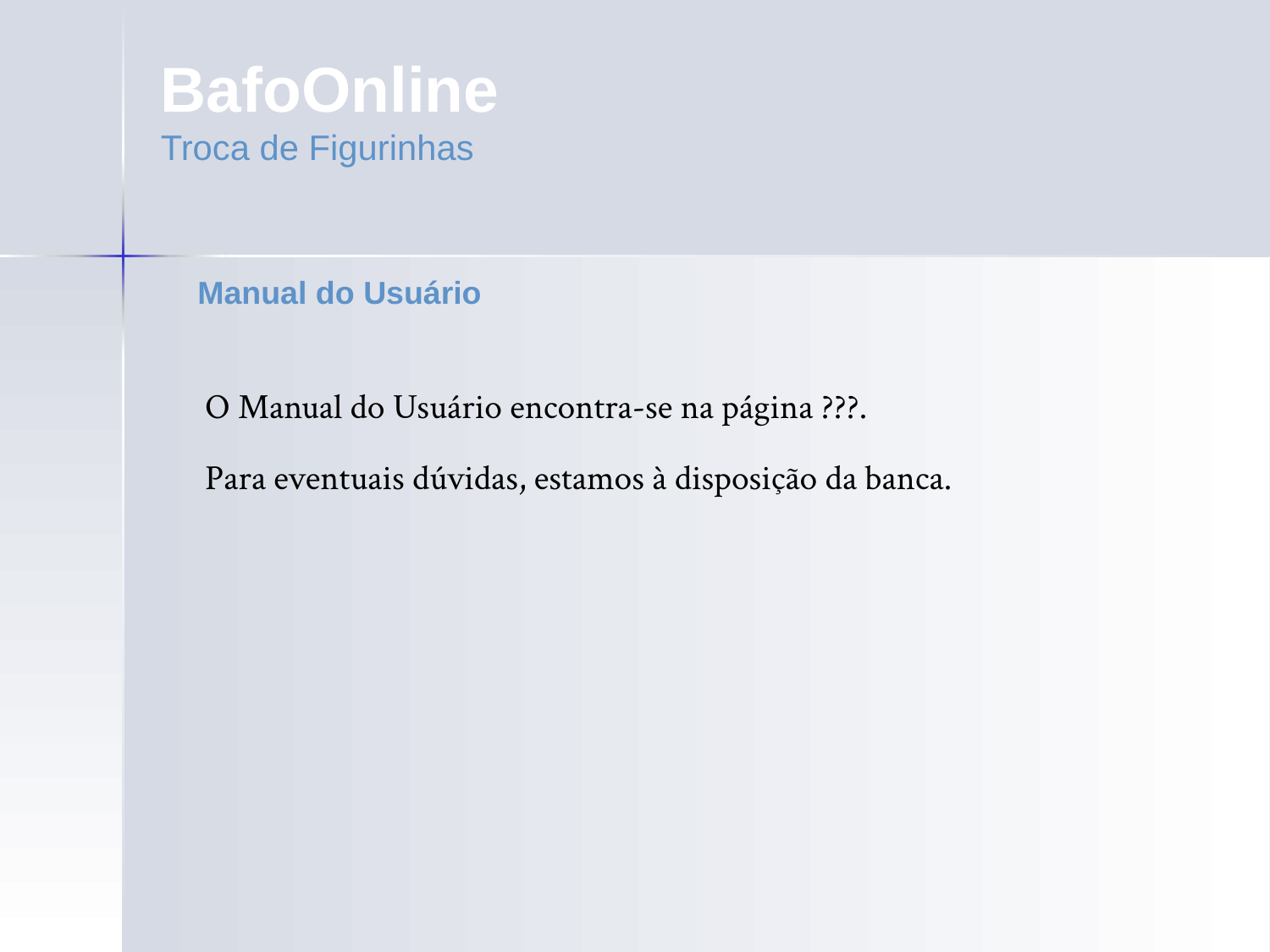

BafoOnline
Troca de Figurinhas
Manual do Usuário
	O Manual do Usuário encontra-se na página ???.
	Para eventuais dúvidas, estamos à disposição da banca.